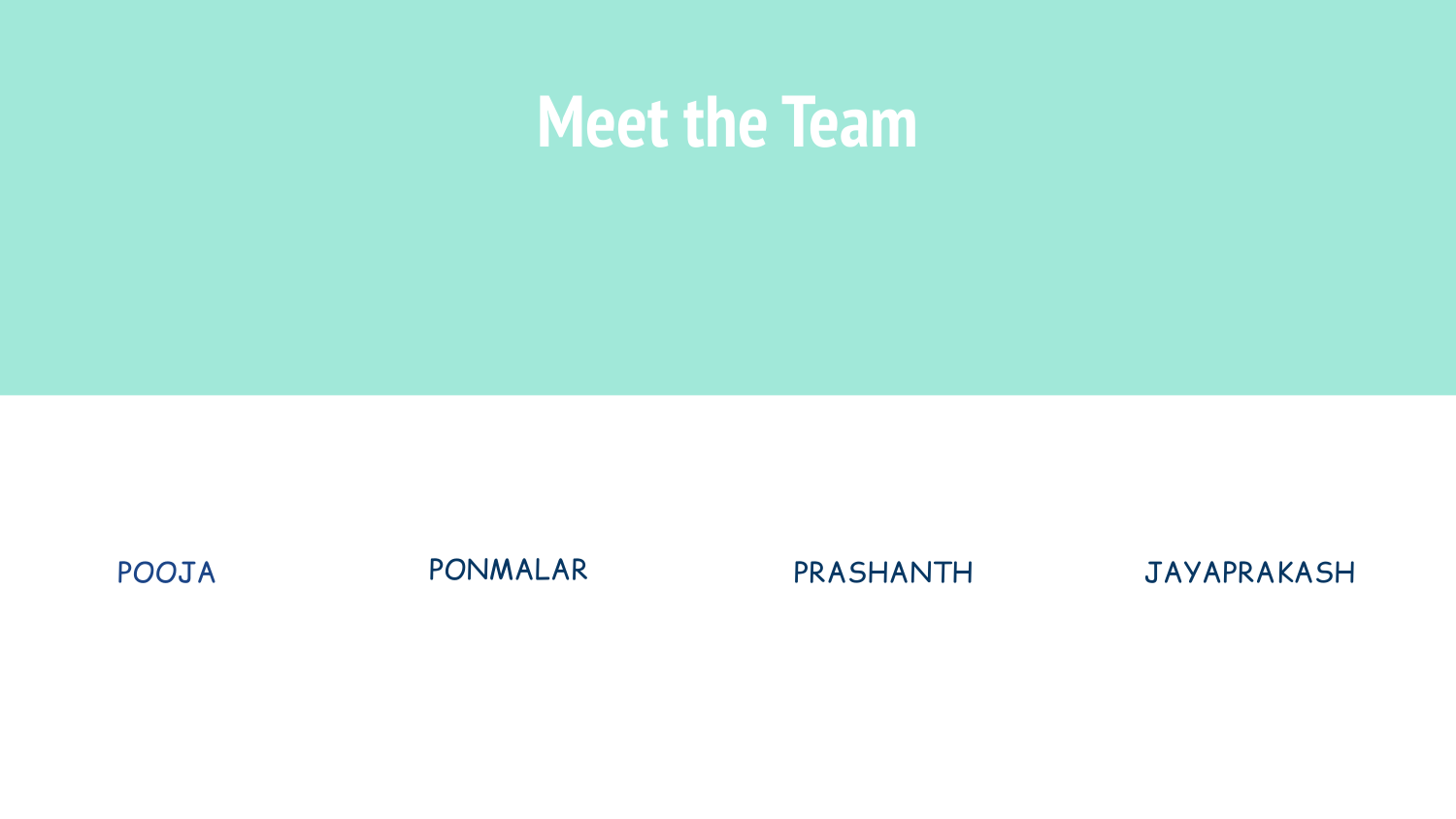

Meet the Team

PONMALAR
JAYAPRAKASH
POOJA
PRASHANTH